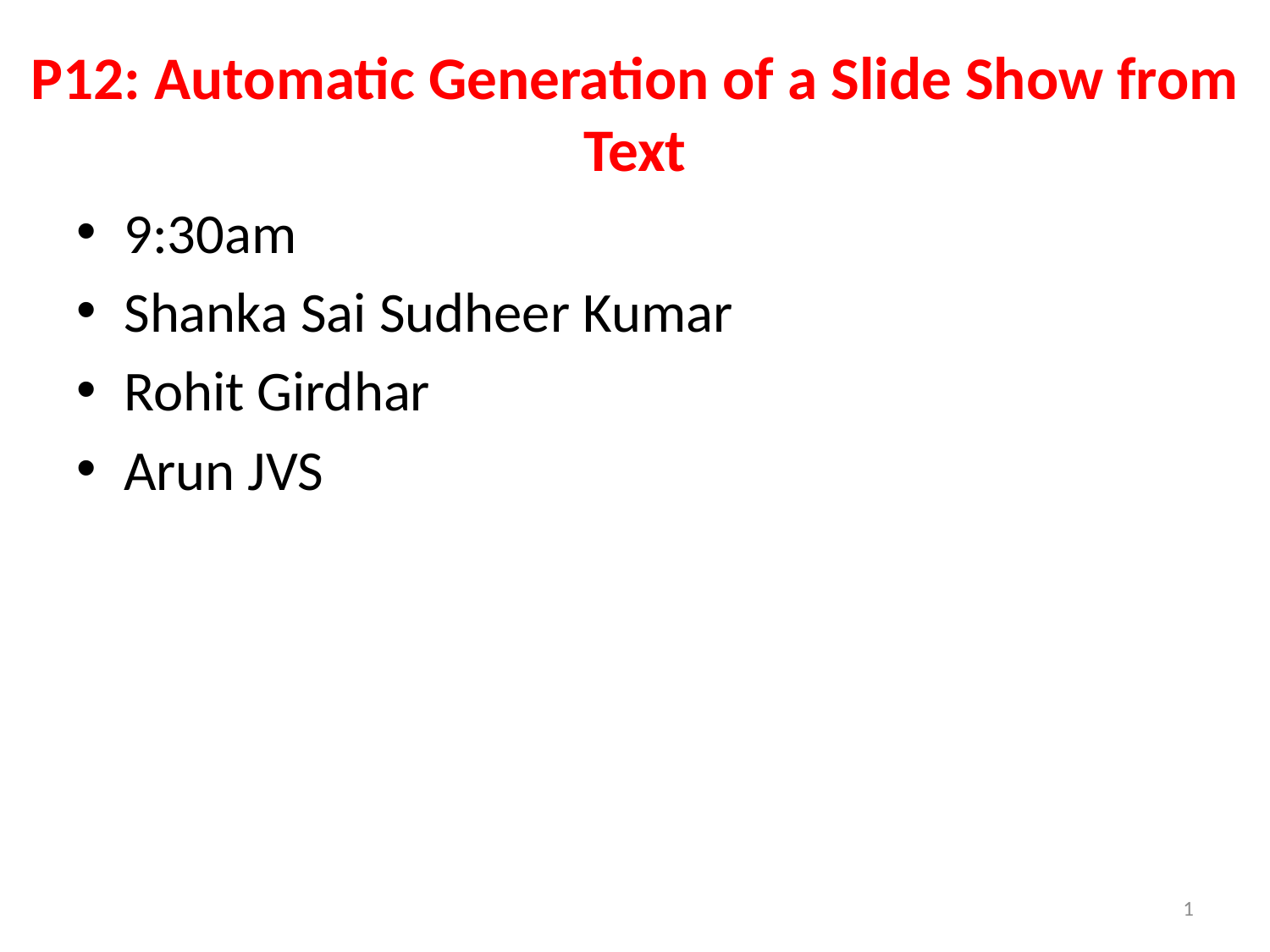

# P12: Automatic Generation of a Slide Show from Text
9:30am
Shanka Sai Sudheer Kumar
Rohit Girdhar
Arun JVS